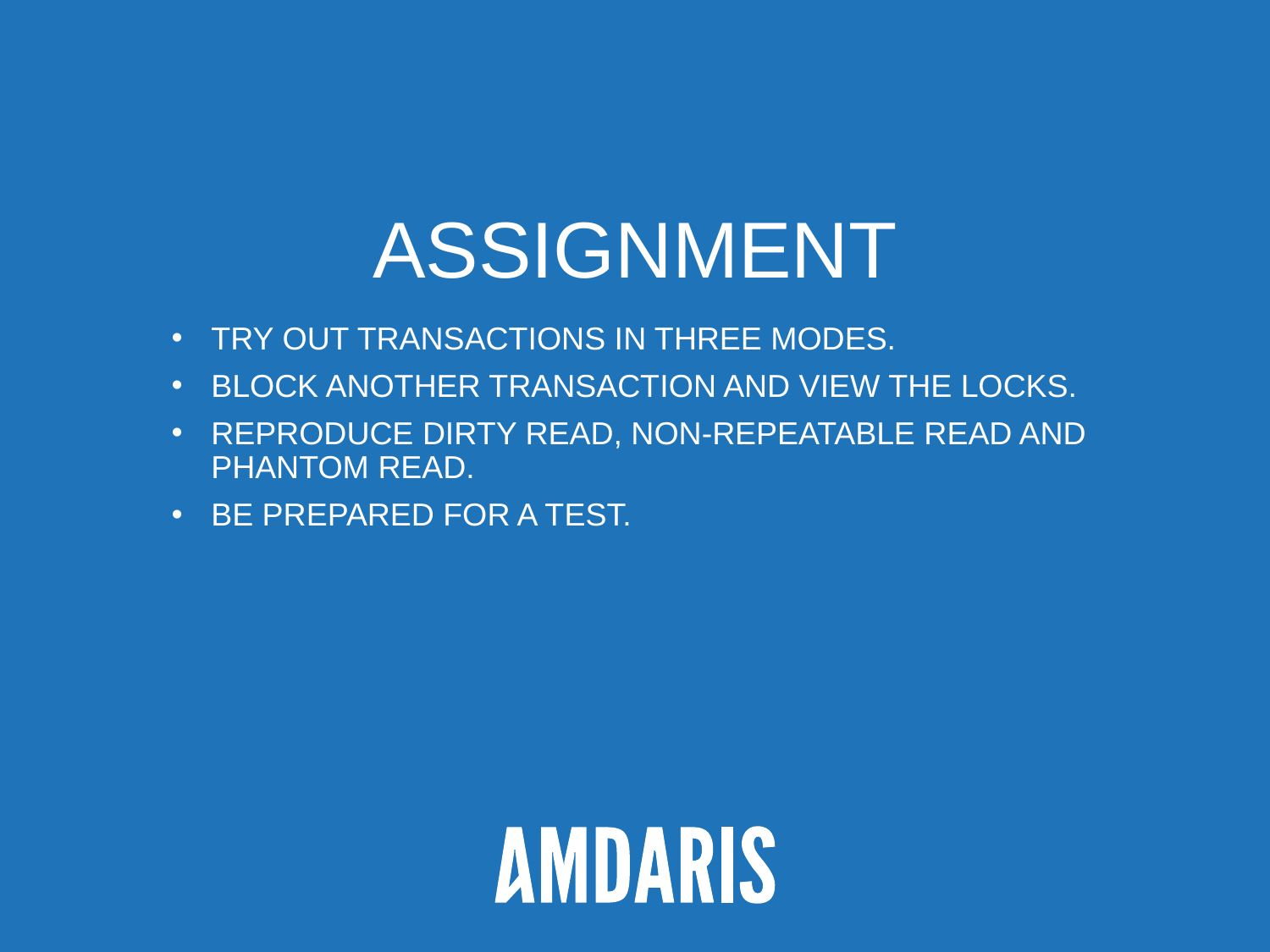

# Assignment
Try Out transactions in three modes.
Block another transaction and view the locks.
Reproduce dirty read, non-repeatable read and Phantom read.
Be prepared for a test.